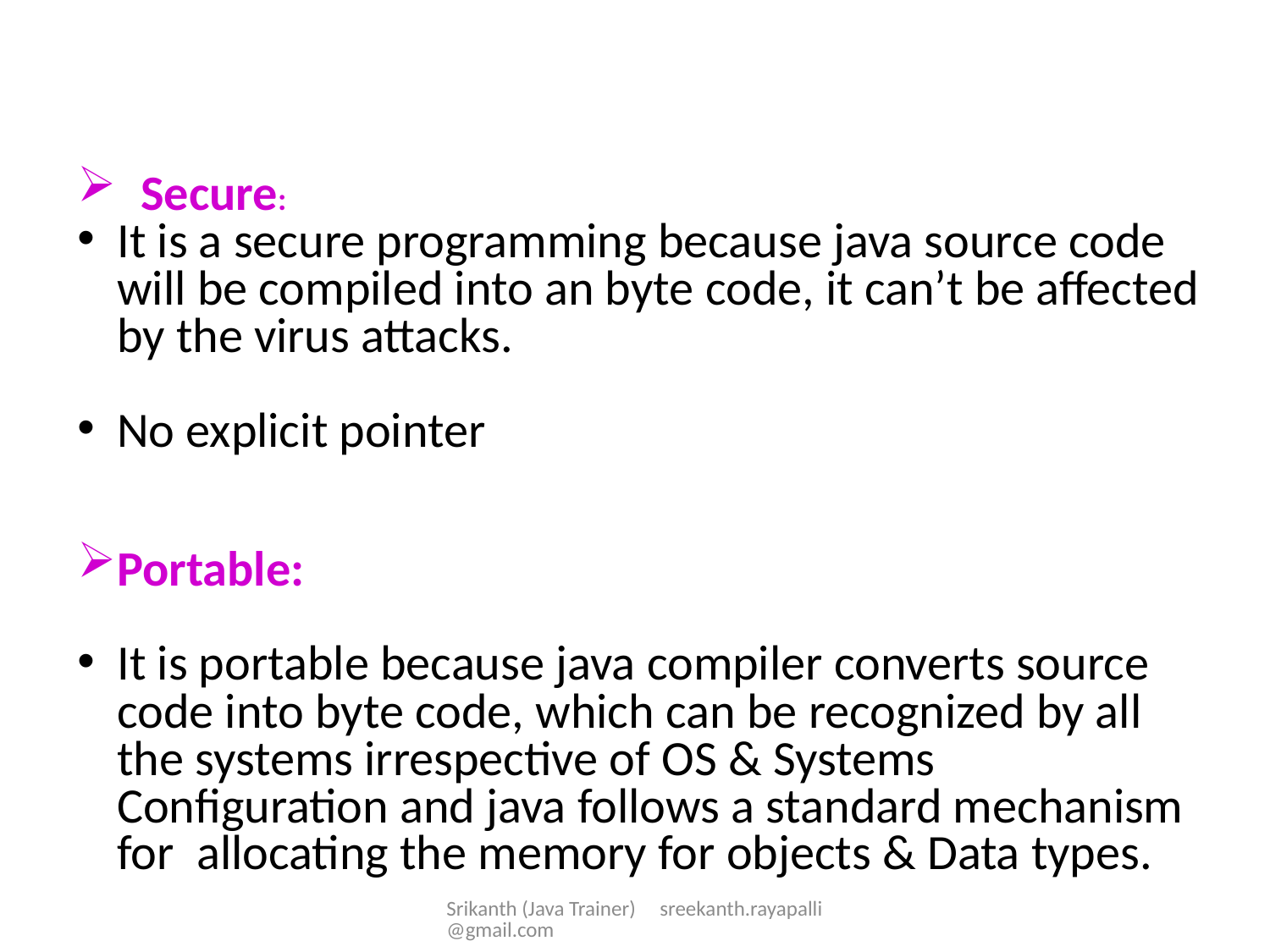

Secure:
It is a secure programming because java source code will be compiled into an byte code, it can’t be affected by the virus attacks.

No explicit pointer

Portable:

It is portable because java compiler converts source code into byte code, which can be recognized by all the systems irrespective of OS & Systems Configuration and java follows a standard mechanism for  allocating the memory for objects & Data types.
Srikanth (Java Trainer)     sreekanth.rayapalli@gmail.com